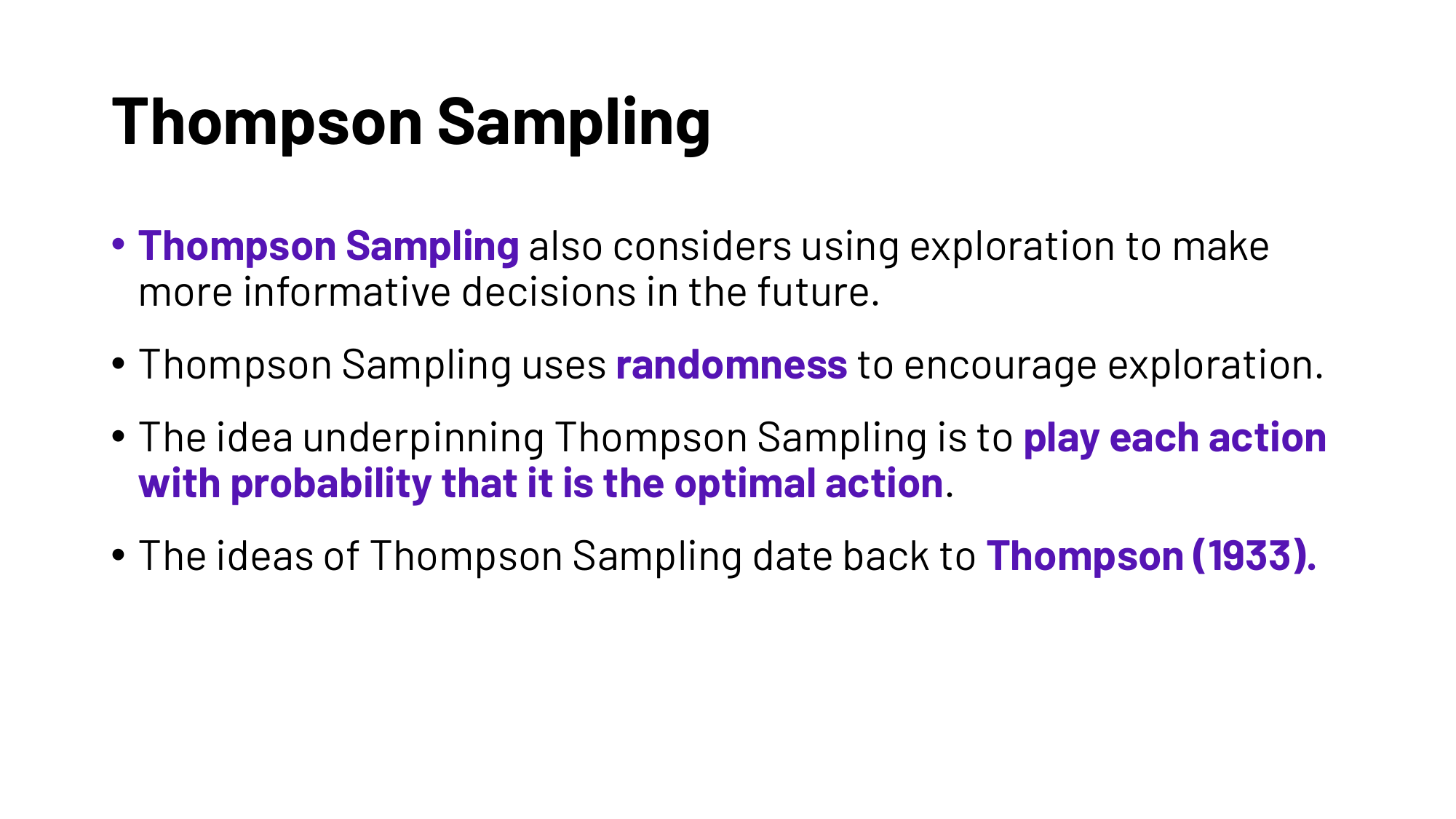

# Thompson Sampling
Thompson Sampling also considers using exploration to make more informative decisions in the future.
Thompson Sampling uses randomness to encourage exploration.
The idea underpinning Thompson Sampling is to play each action with probability that it is the optimal action.
The ideas of Thompson Sampling date back to Thompson (1933).